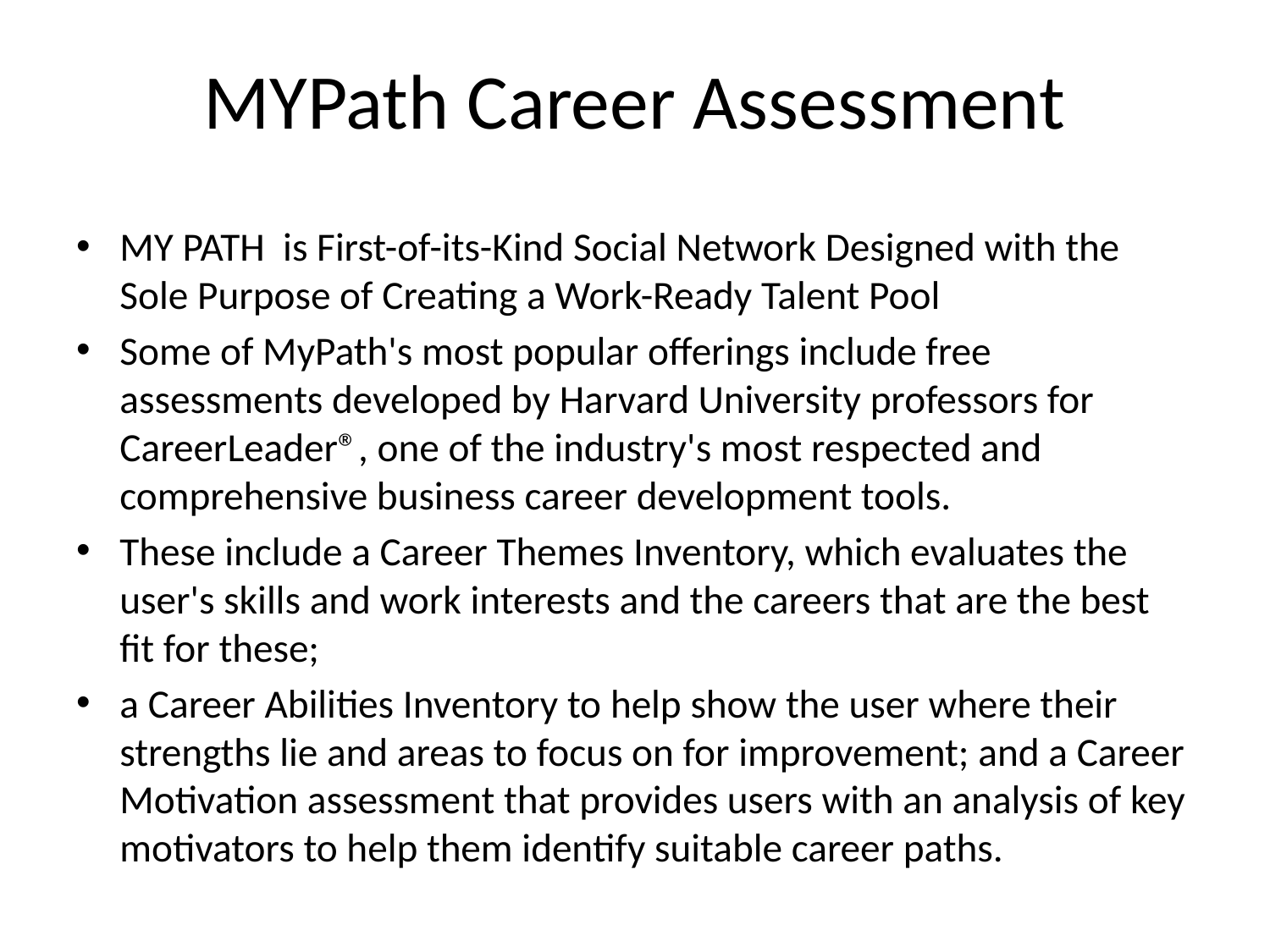

# MYPath Career Assessment

MY PATH  is First-of-its-Kind Social Network Designed with the Sole Purpose of Creating a Work-Ready Talent Pool
Some of MyPath's most popular offerings include free assessments developed by Harvard University professors for CareerLeader®, one of the industry's most respected and comprehensive business career development tools.
These include a Career Themes Inventory, which evaluates the user's skills and work interests and the careers that are the best fit for these;
a Career Abilities Inventory to help show the user where their strengths lie and areas to focus on for improvement; and a Career Motivation assessment that provides users with an analysis of key motivators to help them identify suitable career paths.